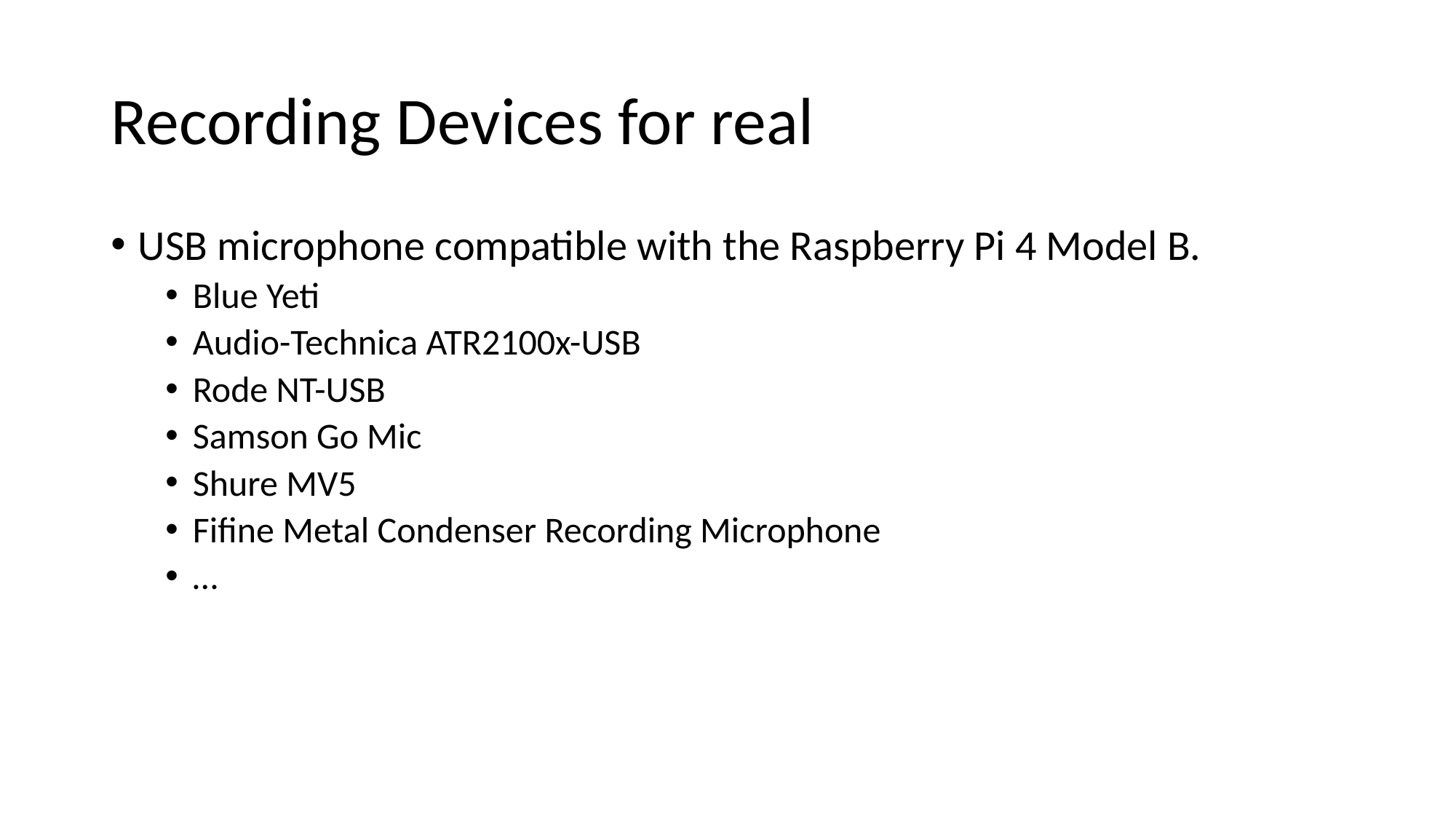

# Recording Devices for real
USB microphone compatible with the Raspberry Pi 4 Model B.
Blue Yeti
Audio-Technica ATR2100x-USB
Rode NT-USB
Samson Go Mic
Shure MV5
Fifine Metal Condenser Recording Microphone
…